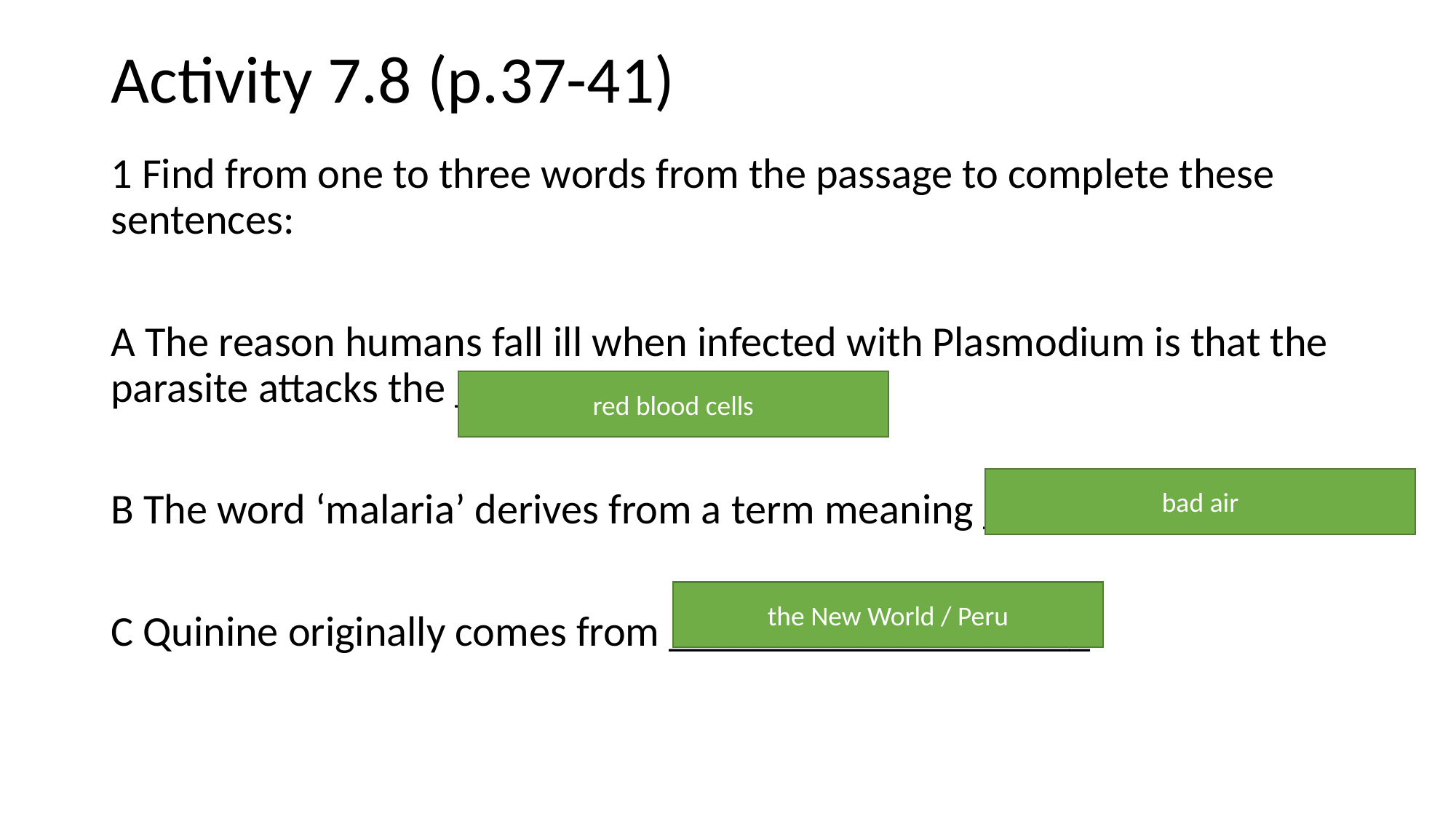

# Activity 7.8 (p.37-41)
1 Find from one to three words from the passage to complete these sentences:

A The reason humans fall ill when infected with Plasmodium is that the parasite attacks the ____________________.

B The word ‘malaria’ derives from a term meaning ____________________.

C Quinine originally comes from ____________________.
red blood cells
bad air
the New World / Peru